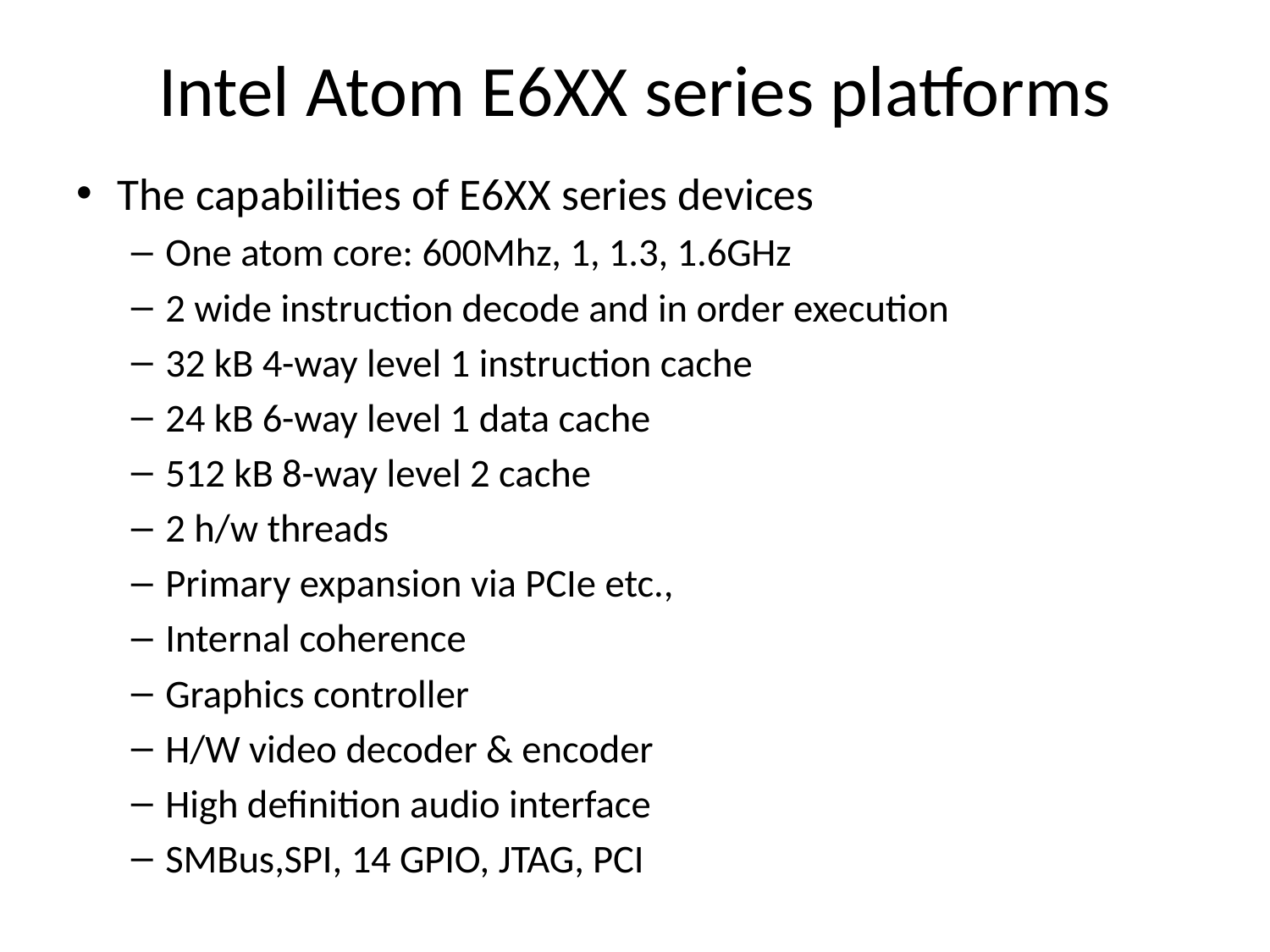

# Intel Atom E6XX series platforms
The capabilities of E6XX series devices
One atom core: 600Mhz, 1, 1.3, 1.6GHz
2 wide instruction decode and in order execution
32 kB 4-way level 1 instruction cache
24 kB 6-way level 1 data cache
512 kB 8-way level 2 cache
2 h/w threads
Primary expansion via PCIe etc.,
Internal coherence
Graphics controller
H/W video decoder & encoder
High definition audio interface
SMBus,SPI, 14 GPIO, JTAG, PCI